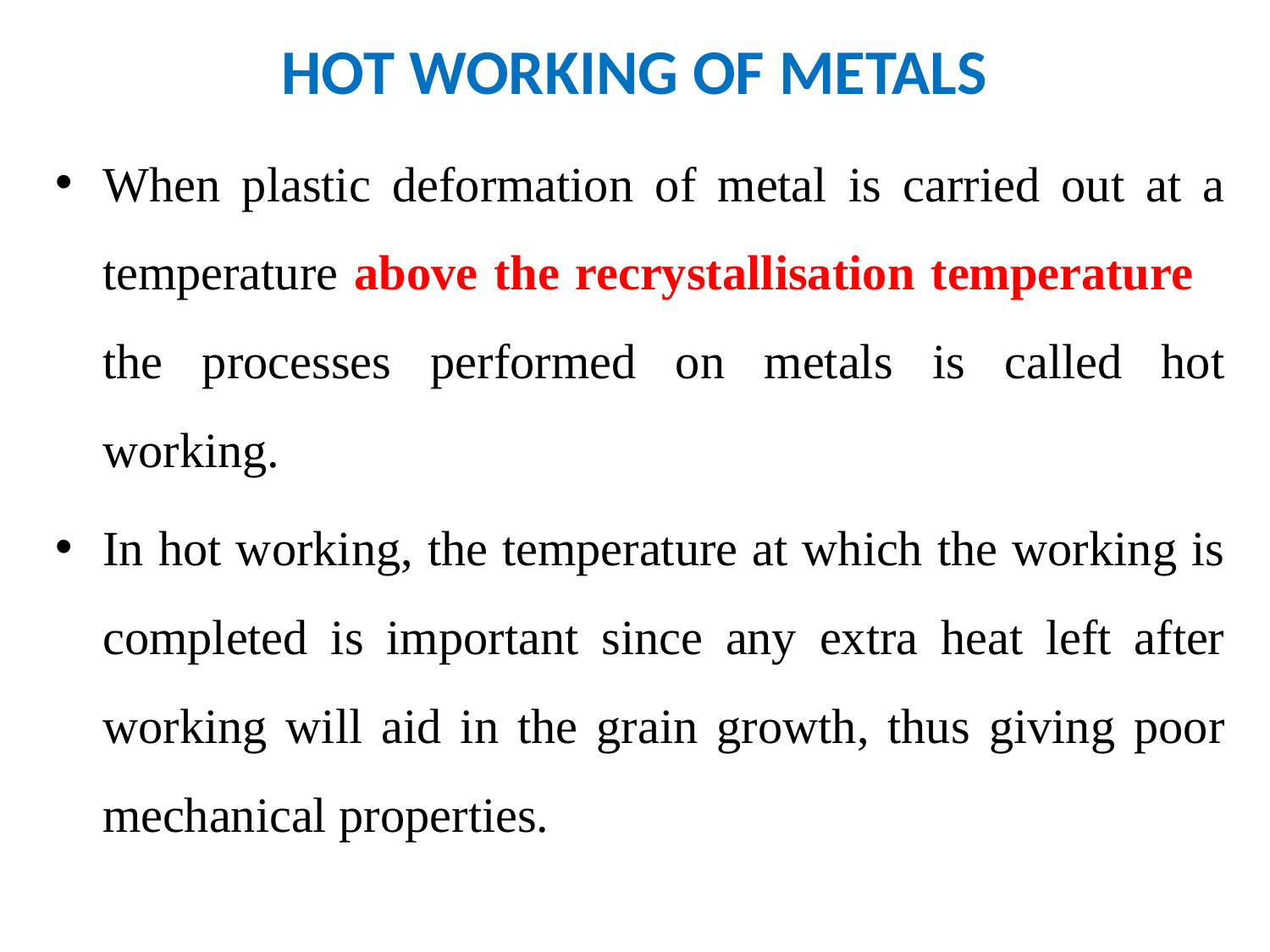

# HOT WORKING OF METALS
When plastic deformation of metal is carried out at a temperature above the recrystallisation temperature   the processes performed on metals is called hot working.
In hot working, the temperature at which the working is completed is important since any extra heat left after working will aid in the grain growth, thus giving poor mechanical properties.